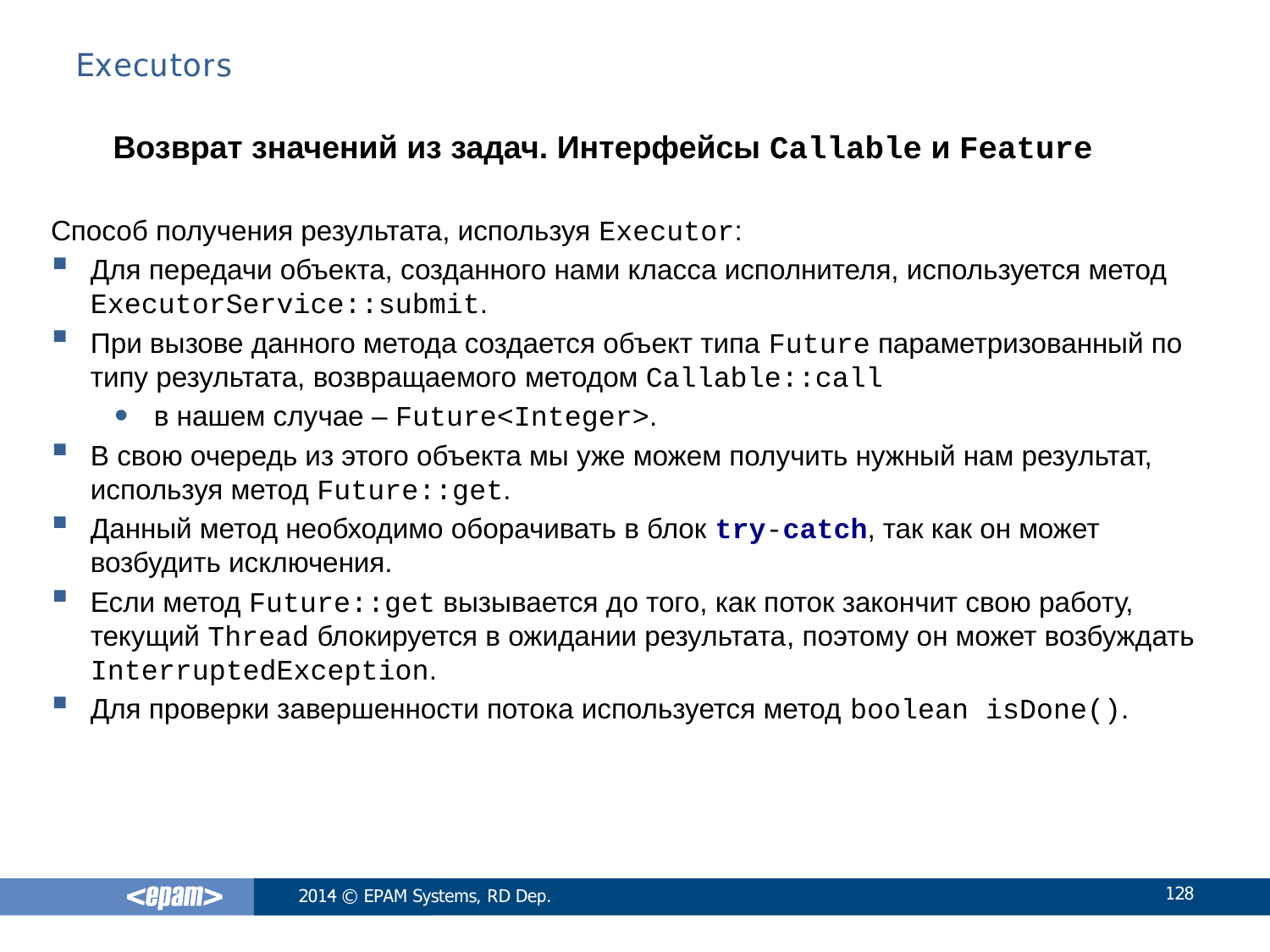

# Executors
Возврат значений из задач. Интерфейсы Callable и Feature
Способ получения результата, используя Executor:
Для передачи объекта, созданного нами класса исполнителя, используется метод ExecutorService::submit.
При вызове данного метода создается объект типа Future параметризованный по типу результата, возвращаемого методом Callable::call
в нашем случае – Future<Integer>.
В свою очередь из этого объекта мы уже можем получить нужный нам результат, используя метод Future::get.
Данный метод необходимо оборачивать в блок try-catch, так как он может возбудить исключения.
Если метод Future::get вызывается до того, как поток закончит свою работу, текущий Thread блокируется в ожидании результата, поэтому он может возбуждать InterruptedException.
Для проверки завершенности потока используется метод boolean isDone().
128
2014 © EPAM Systems, RD Dep.